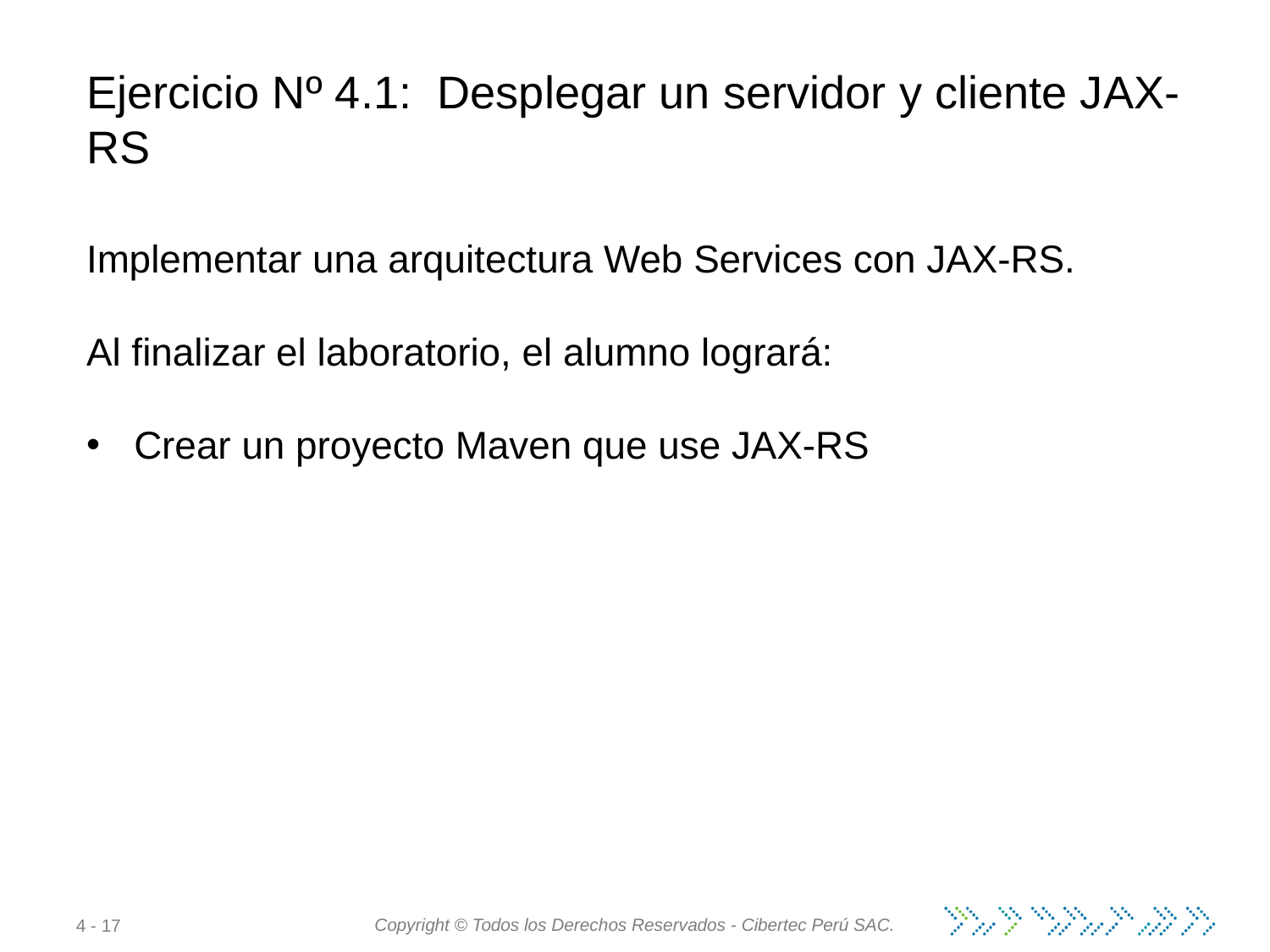

Ejercicio Nº 4.1:  Desplegar un servidor y cliente JAX-RS
Implementar una arquitectura Web Services con JAX-RS.

Al finalizar el laboratorio, el alumno logrará:

Crear un proyecto Maven que use JAX-RS